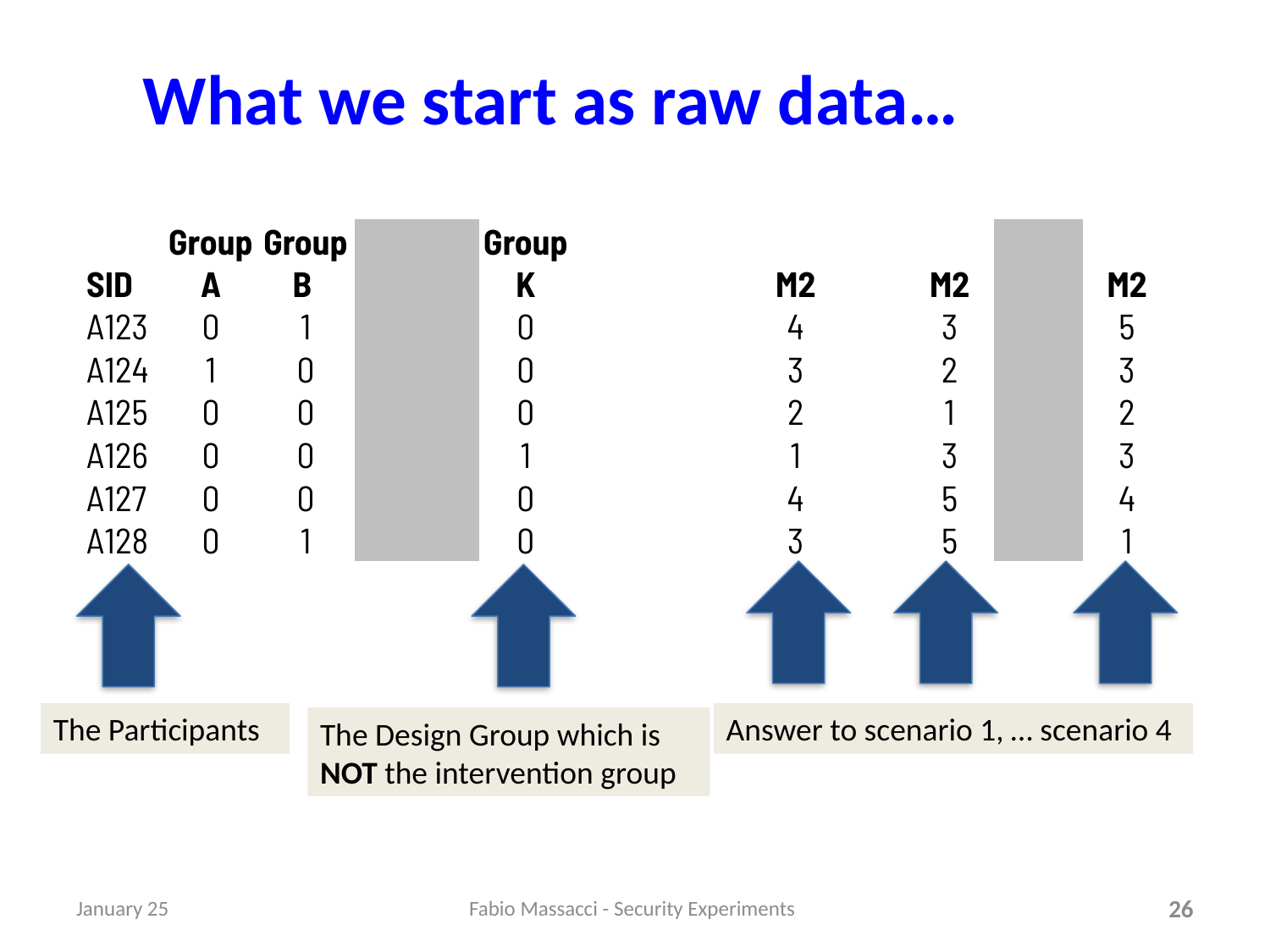

# What we start as raw data…
| SID | Group A | Group B |  | Group K |  | M2 | M2 |  | M2 |
| --- | --- | --- | --- | --- | --- | --- | --- | --- | --- |
| A123 | 0 | 1 |  | 0 |  | 4 | 3 |  | 5 |
| A124 | 1 | 0 |  | 0 |  | 3 | 2 |  | 3 |
| A125 | 0 | 0 |  | 0 |  | 2 | 1 |  | 2 |
| A126 | 0 | 0 |  | 1 |  | 1 | 3 |  | 3 |
| A127 | 0 | 0 |  | 0 |  | 4 | 5 |  | 4 |
| A128 | 0 | 1 |  | 0 |  | 3 | 5 |  | 1 |

The Participants
Answer to scenario 1, … scenario 4
The Design Group which is NOT the intervention group
January 25
Fabio Massacci - Security Experiments
26